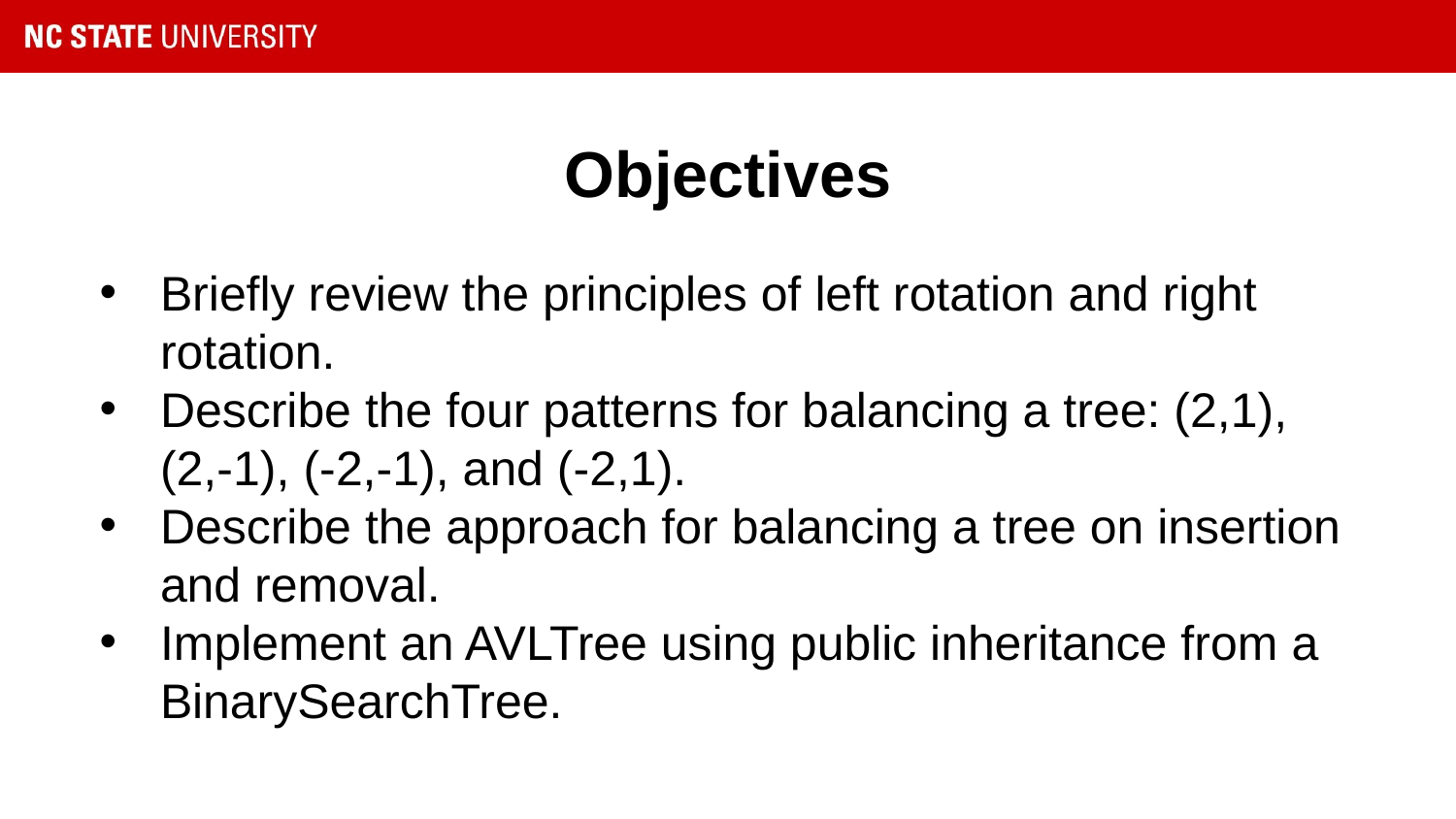

# Objectives
Briefly review the principles of left rotation and right rotation.
Describe the four patterns for balancing a tree: (2,1), (2,-1), (-2,-1), and (-2,1).
Describe the approach for balancing a tree on insertion and removal.
Implement an AVLTree using public inheritance from a BinarySearchTree.